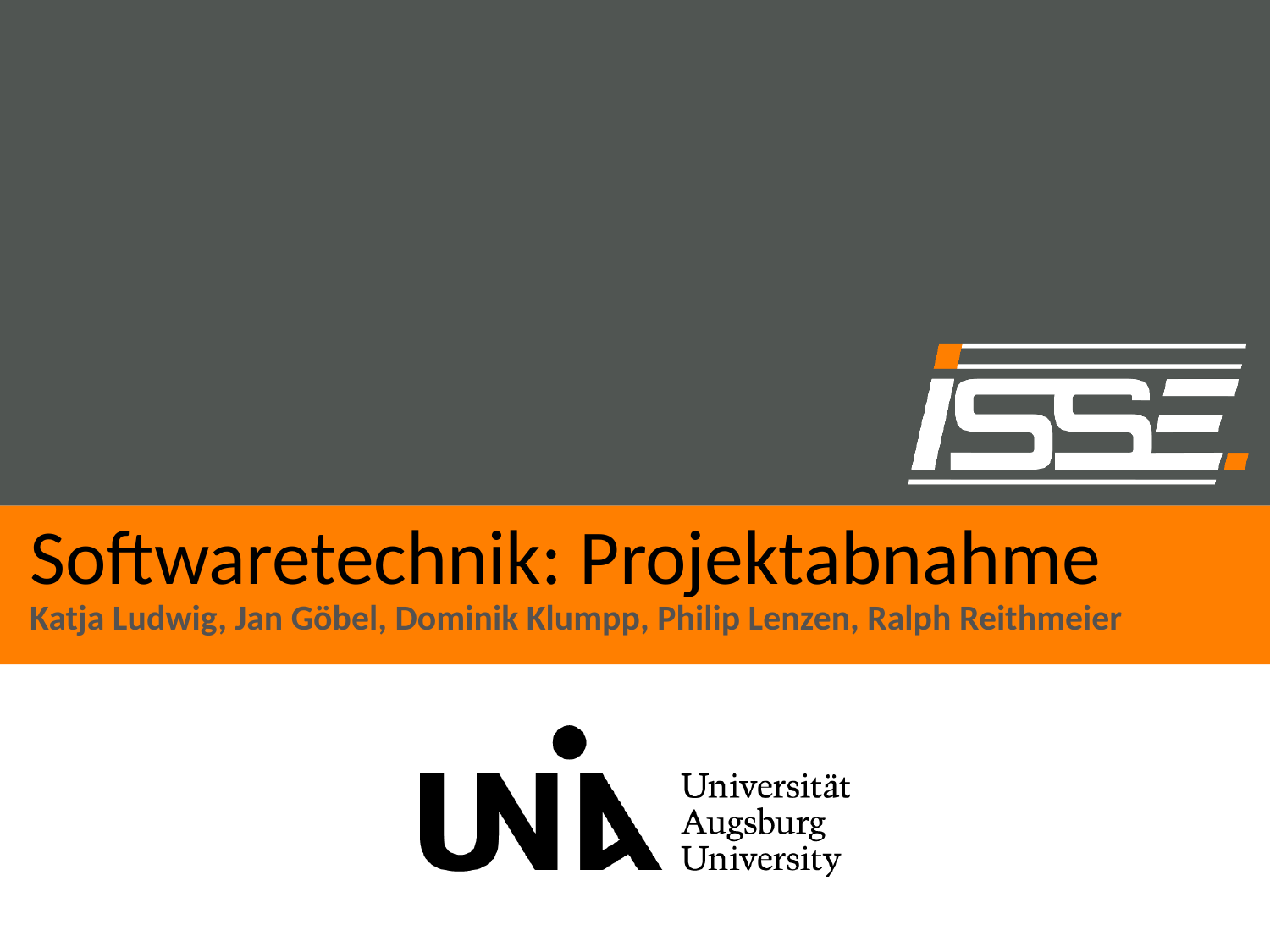

# Softwaretechnik: Projektabnahme
Katja Ludwig, Jan Göbel, Dominik Klumpp, Philip Lenzen, Ralph Reithmeier